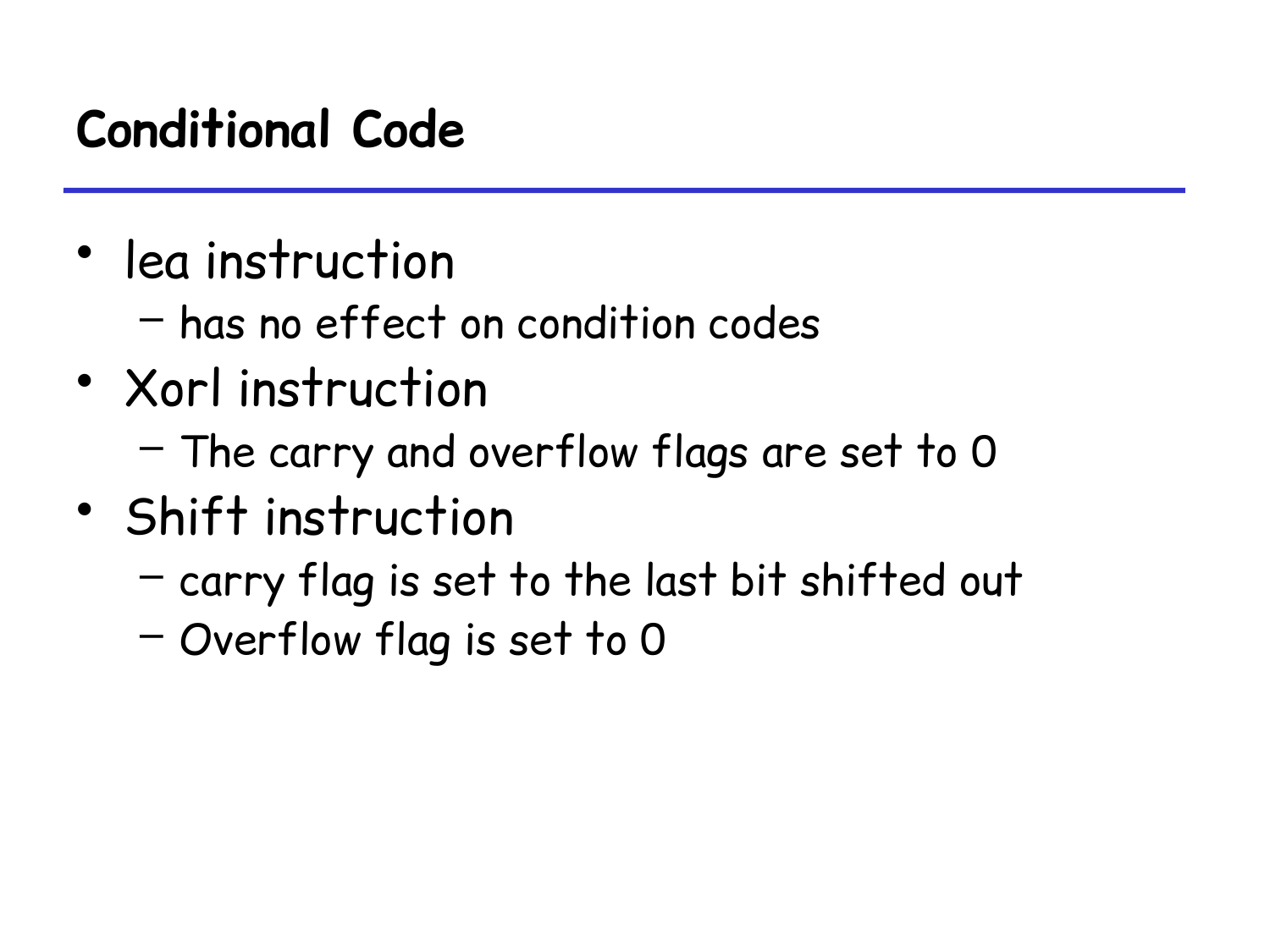

# Conditional Code
lea instruction
has no effect on condition codes
Xorl instruction
The carry and overflow flags are set to 0
Shift instruction
carry flag is set to the last bit shifted out
Overflow flag is set to 0
15